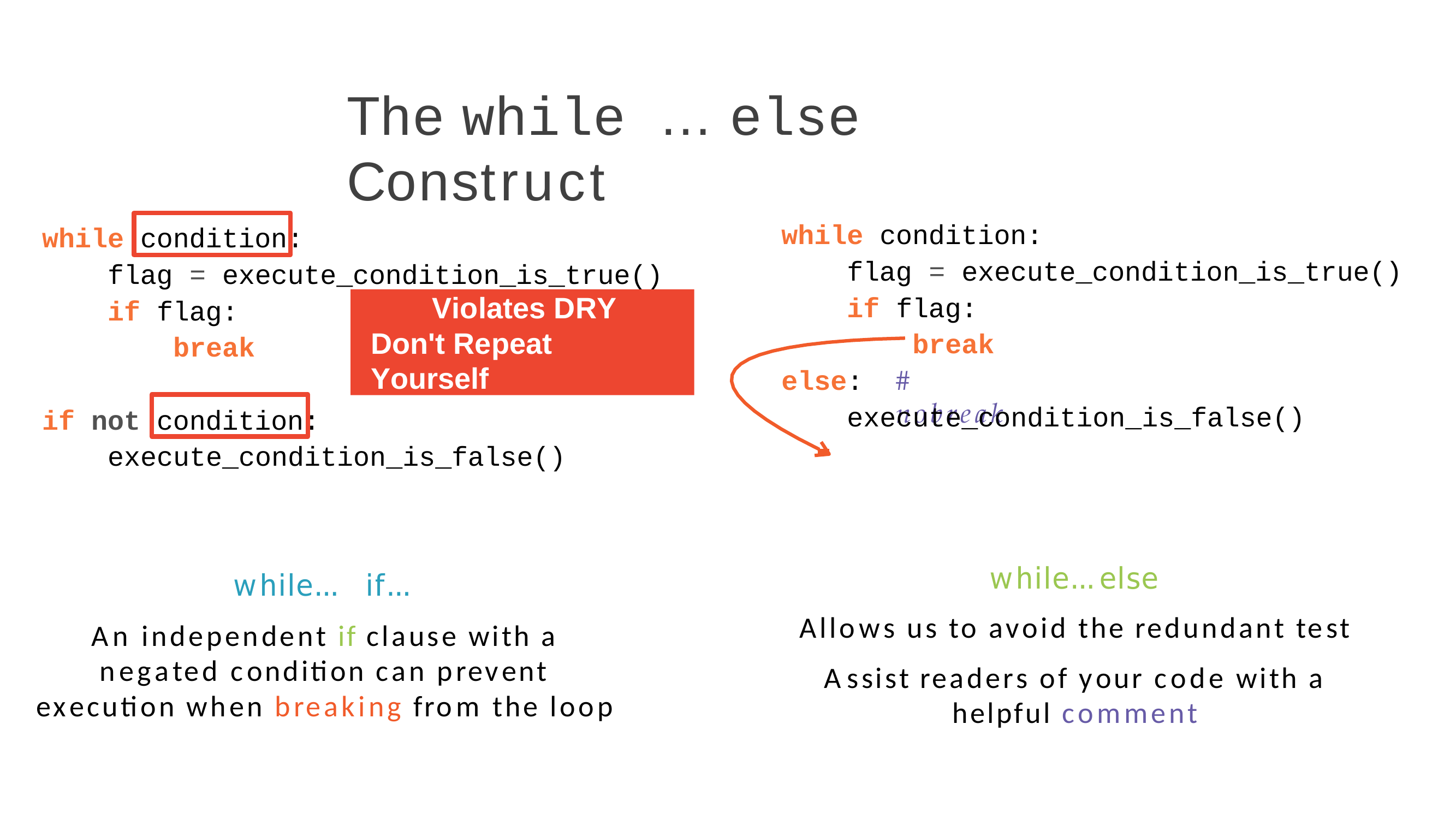

The while … else Construct

while
condition:
while
condition:
flag
= execute_condition_is_true()
flag
= execute_condition_is_true()
Violates DRY Don't Repeat Yourself
if flag:
break
#	nobreak
if flag:
break

else:

execute_condition_is_false()
if not condition:
execute_condition_is_false()

while…else
Allows us to avoid the redundant test
Assist readers of your code with a helpful comment
while…	if…
An independent if clause with a negated condition can prevent execution when breaking from the loop